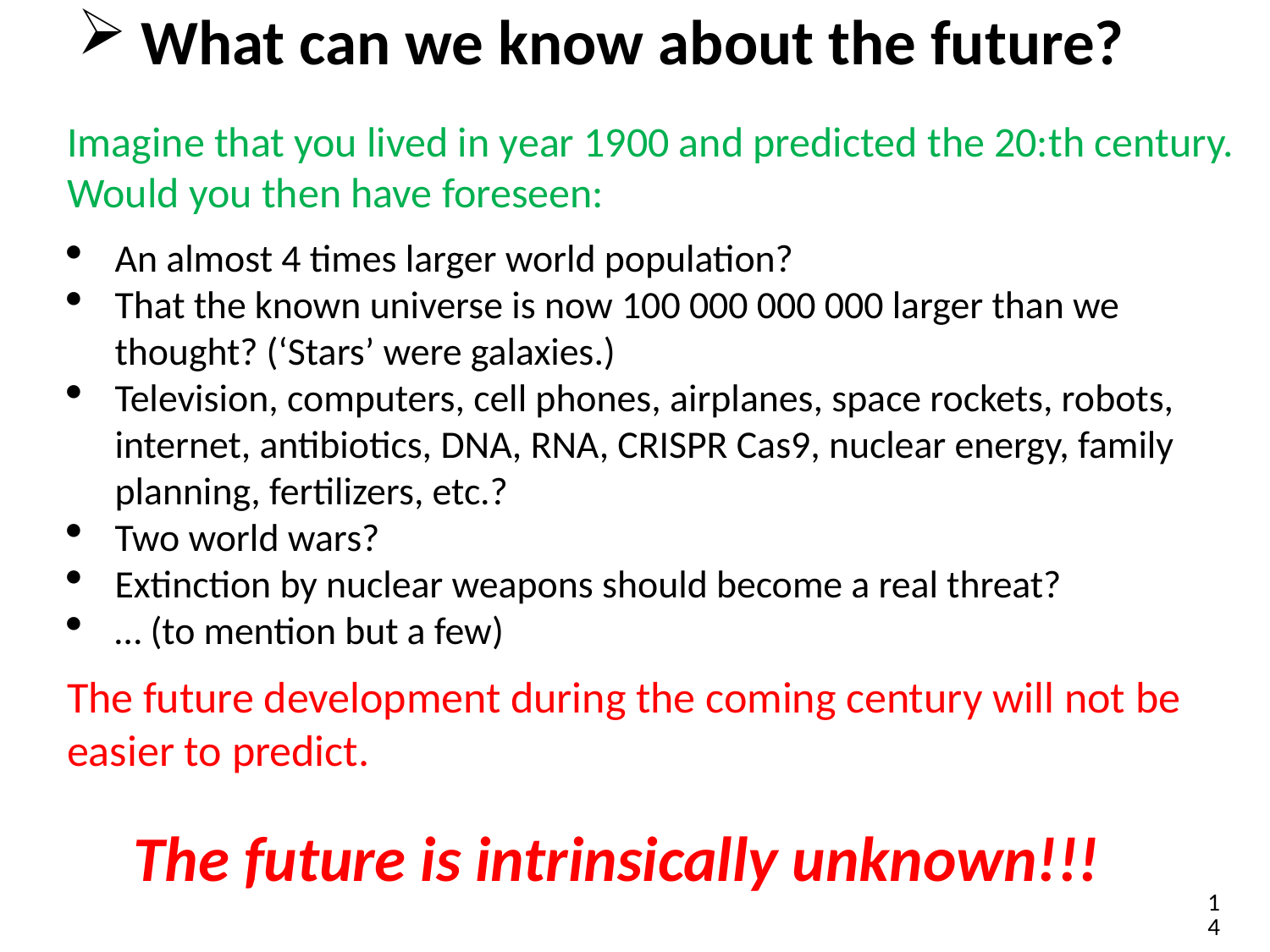

# What can we know about the future?
Imagine that you lived in year 1900 and predicted the 20:th century. Would you then have foreseen:

An almost 4 times larger world population?
That the known universe is now 100 000 000 000 larger than we thought? (‘Stars’ were galaxies.)
Television, computers, cell phones, airplanes, space rockets, robots, internet, antibiotics, DNA, RNA, CRISPR Cas9, nuclear energy, family planning, fertilizers, etc.?
Two world wars?
Extinction by nuclear weapons should become a real threat?
… (to mention but a few)

The future development during the coming century will not be easier to predict.
 The future is intrinsically unknown!!!
14